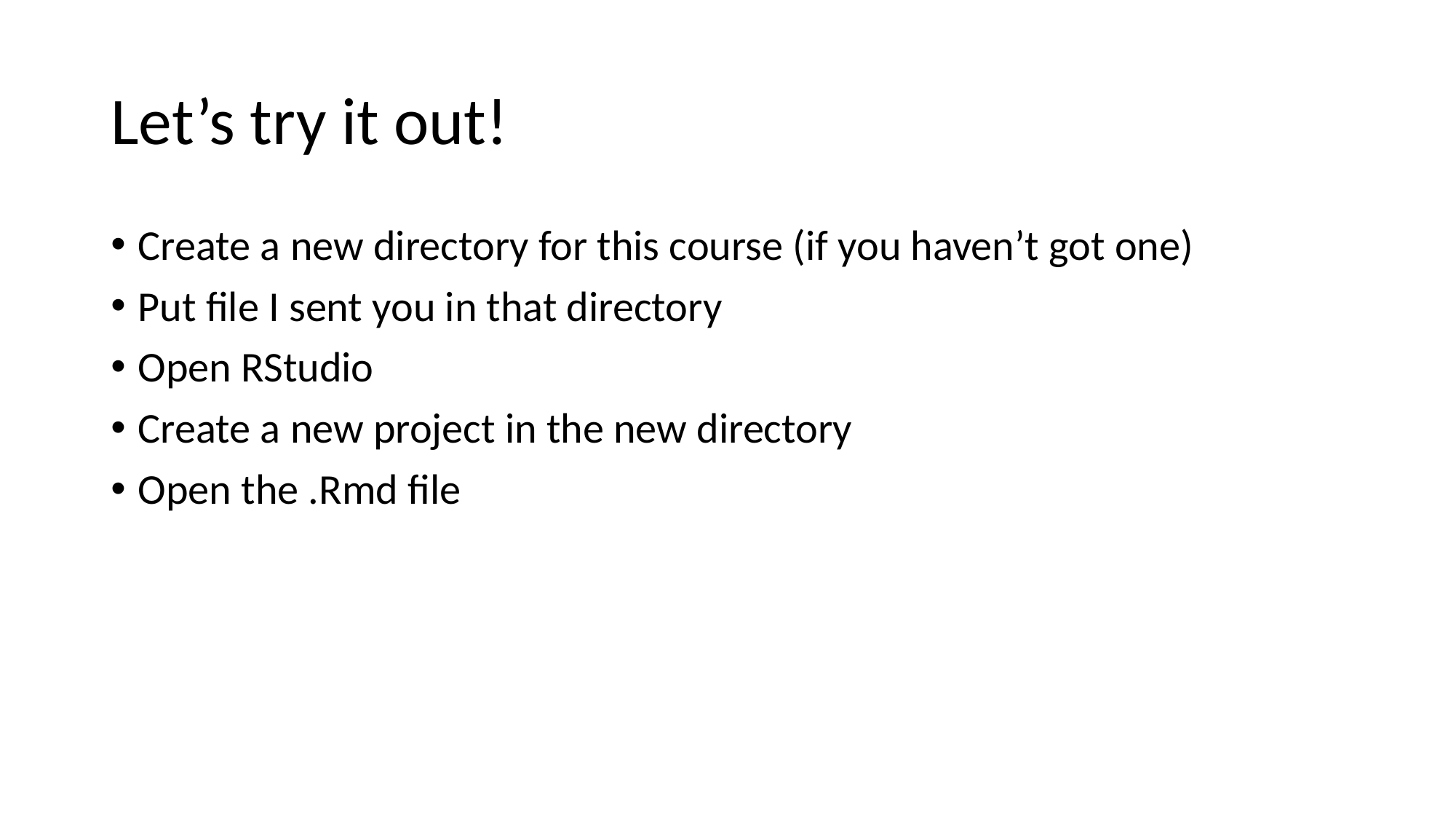

# Let’s try it out!
Create a new directory for this course (if you haven’t got one)
Put file I sent you in that directory
Open RStudio
Create a new project in the new directory
Open the .Rmd file